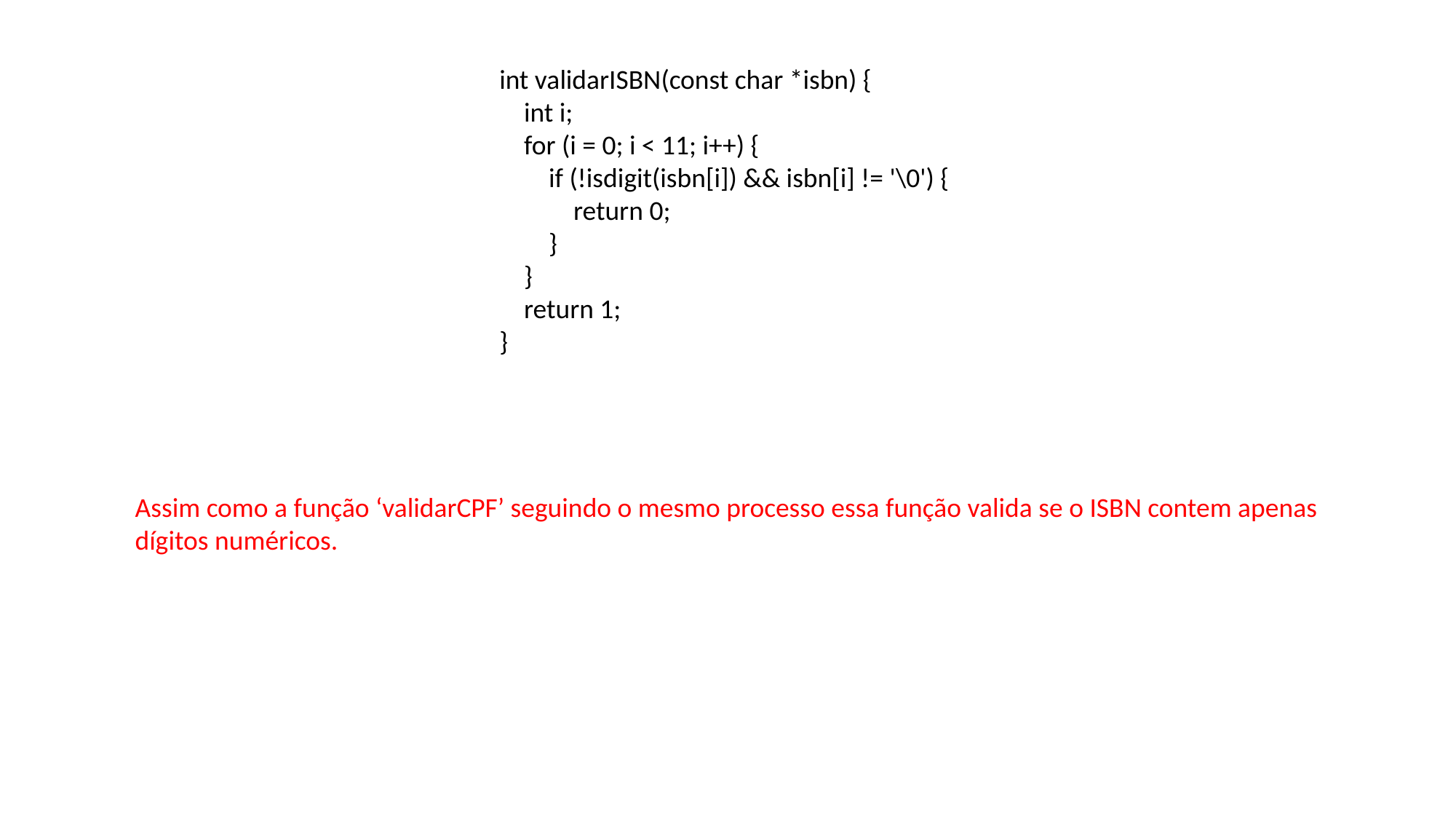

int validarISBN(const char *isbn) {
    int i;
    for (i = 0; i < 11; i++) {
        if (!isdigit(isbn[i]) && isbn[i] != '\0') {
            return 0;
        }
    }
    return 1;
}
Assim como a função ‘validarCPF’ seguindo o mesmo processo essa função valida se o ISBN contem apenas dígitos numéricos.